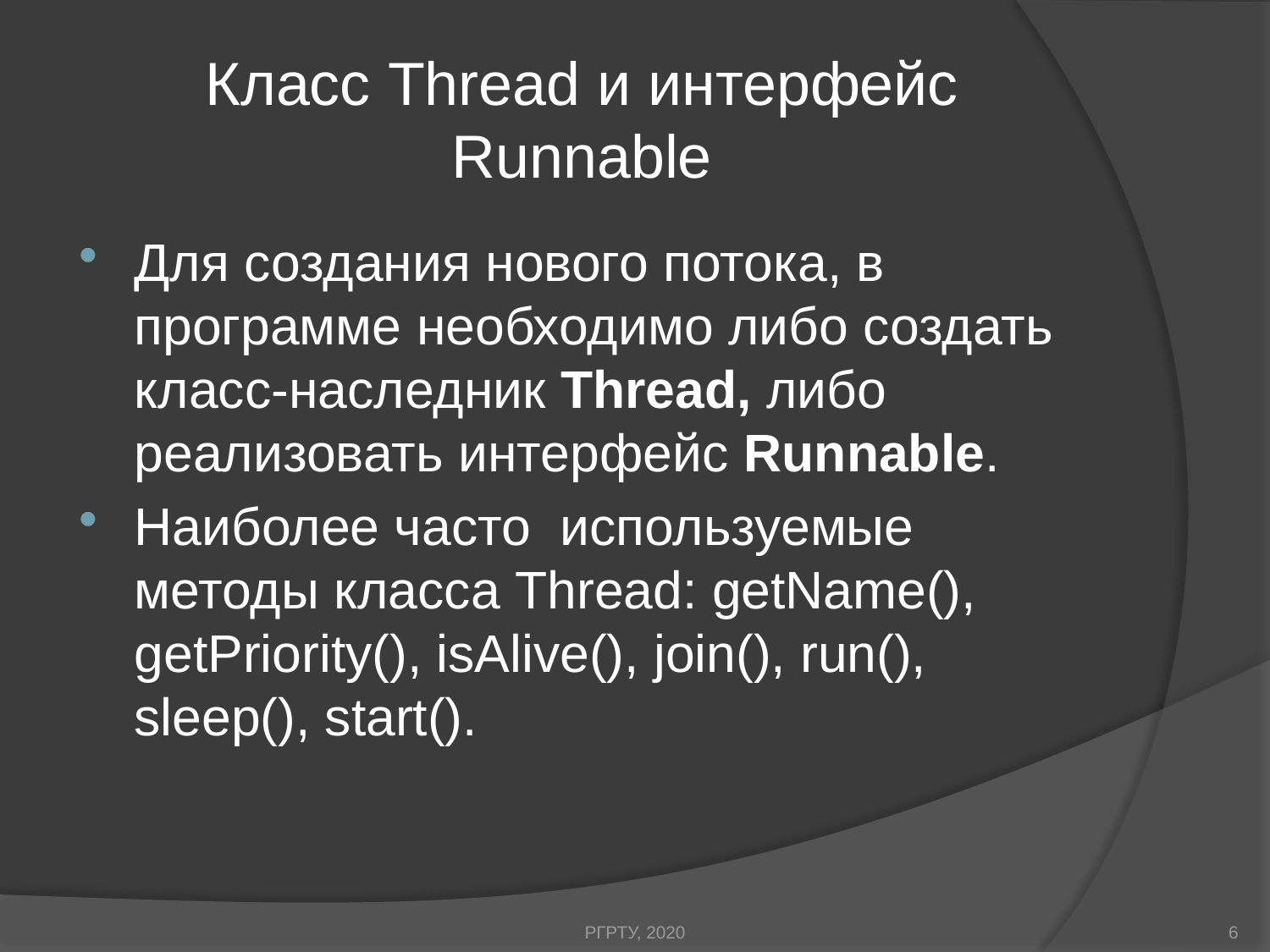

# Класс Thread и интерфейс Runnable
Для создания нового потока, в программе необходимо либо создать класс-наследник Thread, либо реализовать интерфейс Runnable.
Наиболее часто  используемые методы класса Thread: getName(), getPriority(), isAlive(), join(), run(), sleep(), start().
РГРТУ, 2020
6